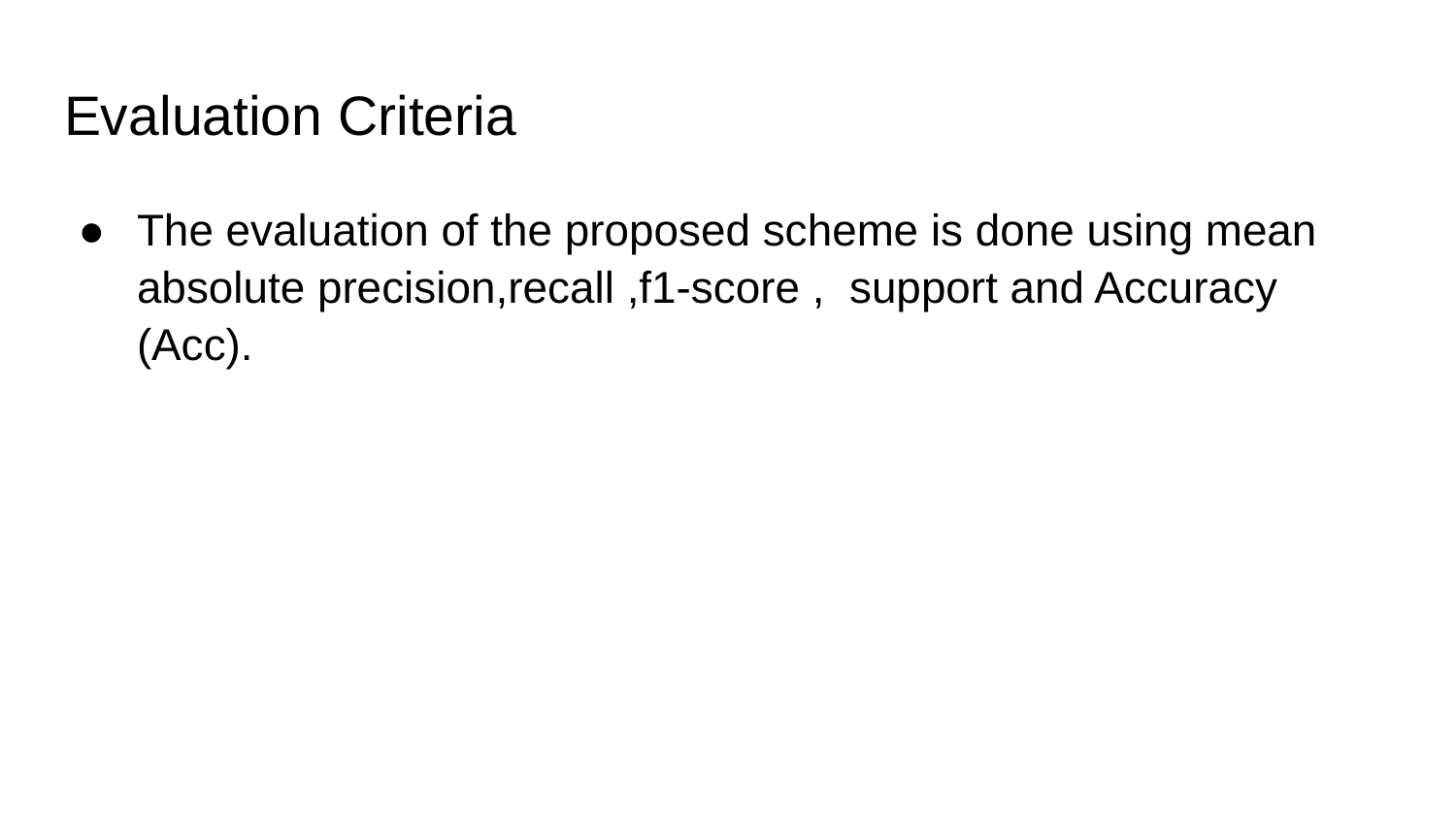

# Evaluation Criteria
The evaluation of the proposed scheme is done using mean absolute precision,recall ,f1-score ,  support and Accuracy (Acc).